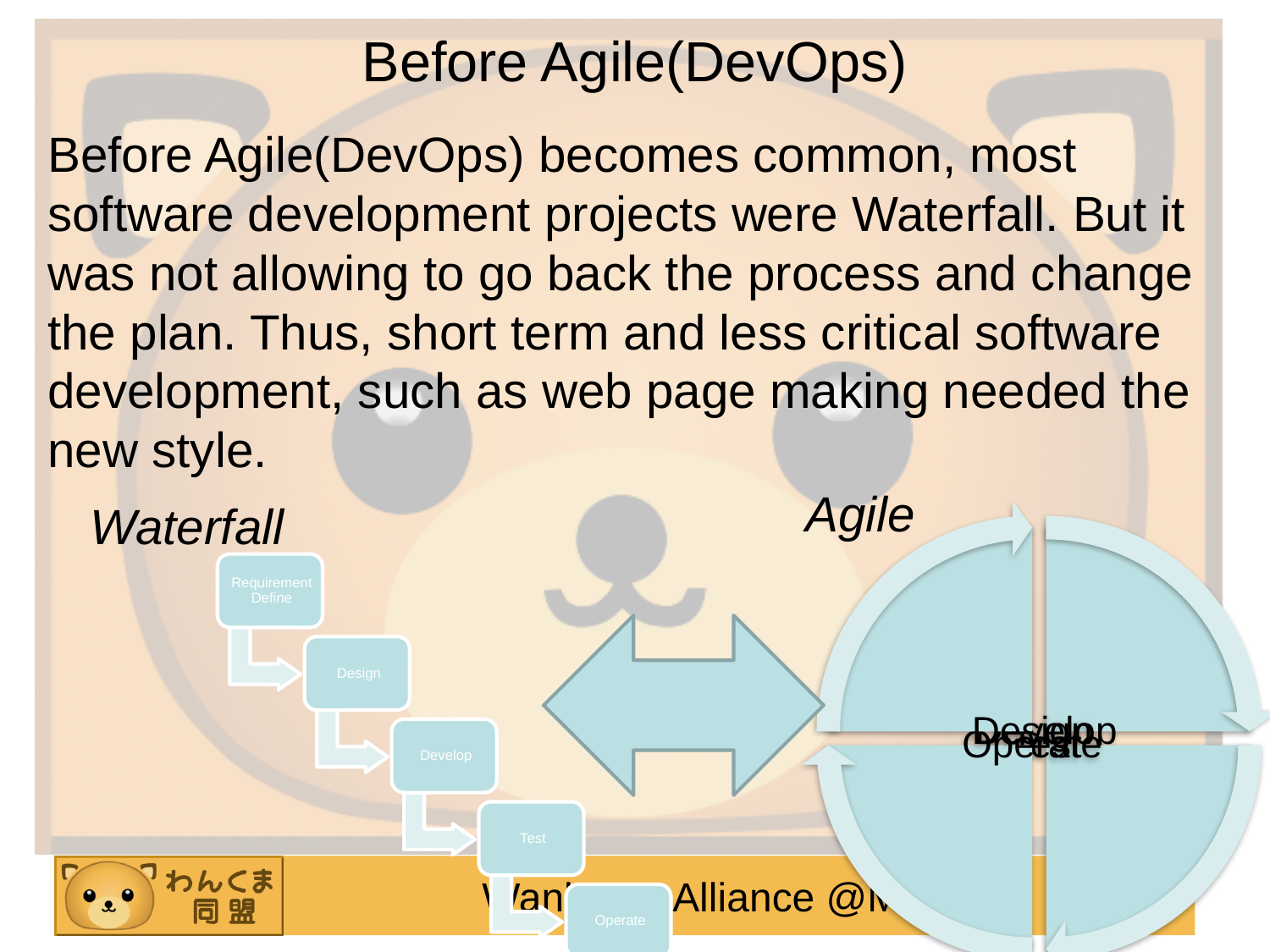

Before Agile(DevOps)
Before Agile(DevOps) becomes common, most software development projects were Waterfall. But it was not allowing to go back the process and change the plan. Thus, short term and less critical software development, such as web page making needed the new style.
Agile
Waterfall
Develop
Test
Operate
Design
Requirement Define
Design
Develop
Test
Operate